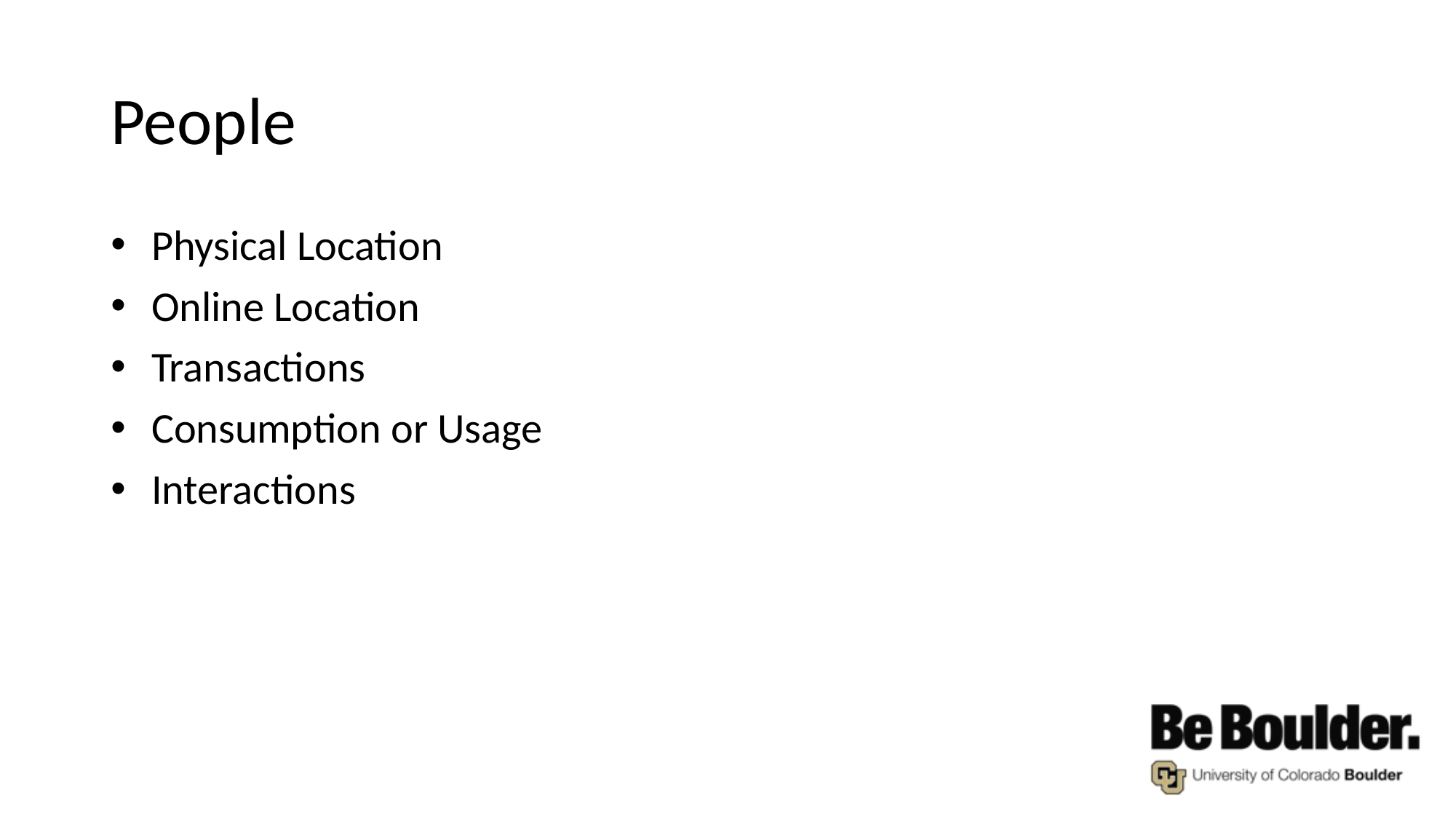

# People
Physical Location
Online Location
Transactions
Consumption or Usage
Interactions